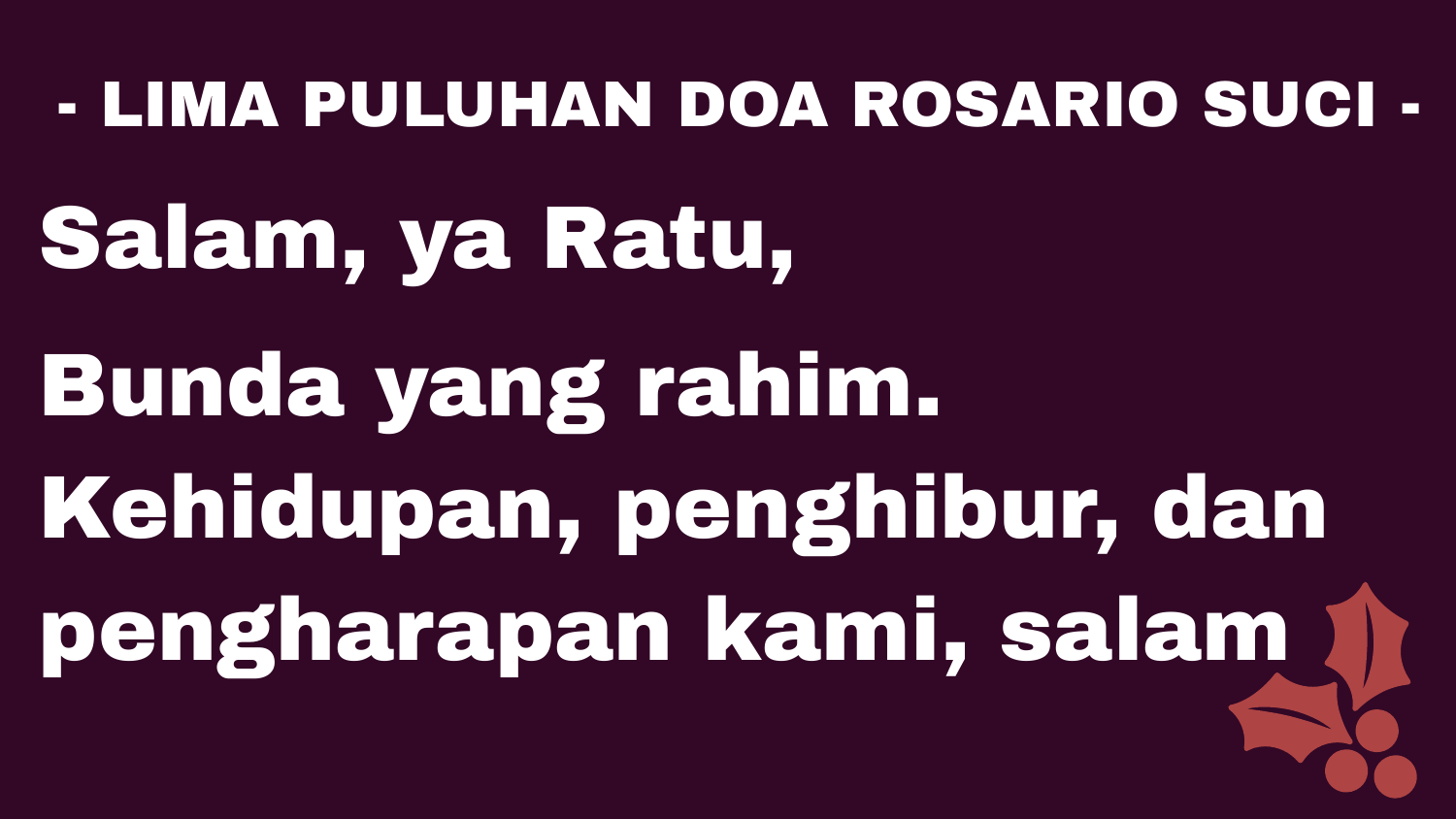

- LIMA PULUHAN DOA ROSARIO SUCI -
Salam, ya Ratu,
Bunda yang rahim. Kehidupan, penghibur, dan pengharapan kami, salam